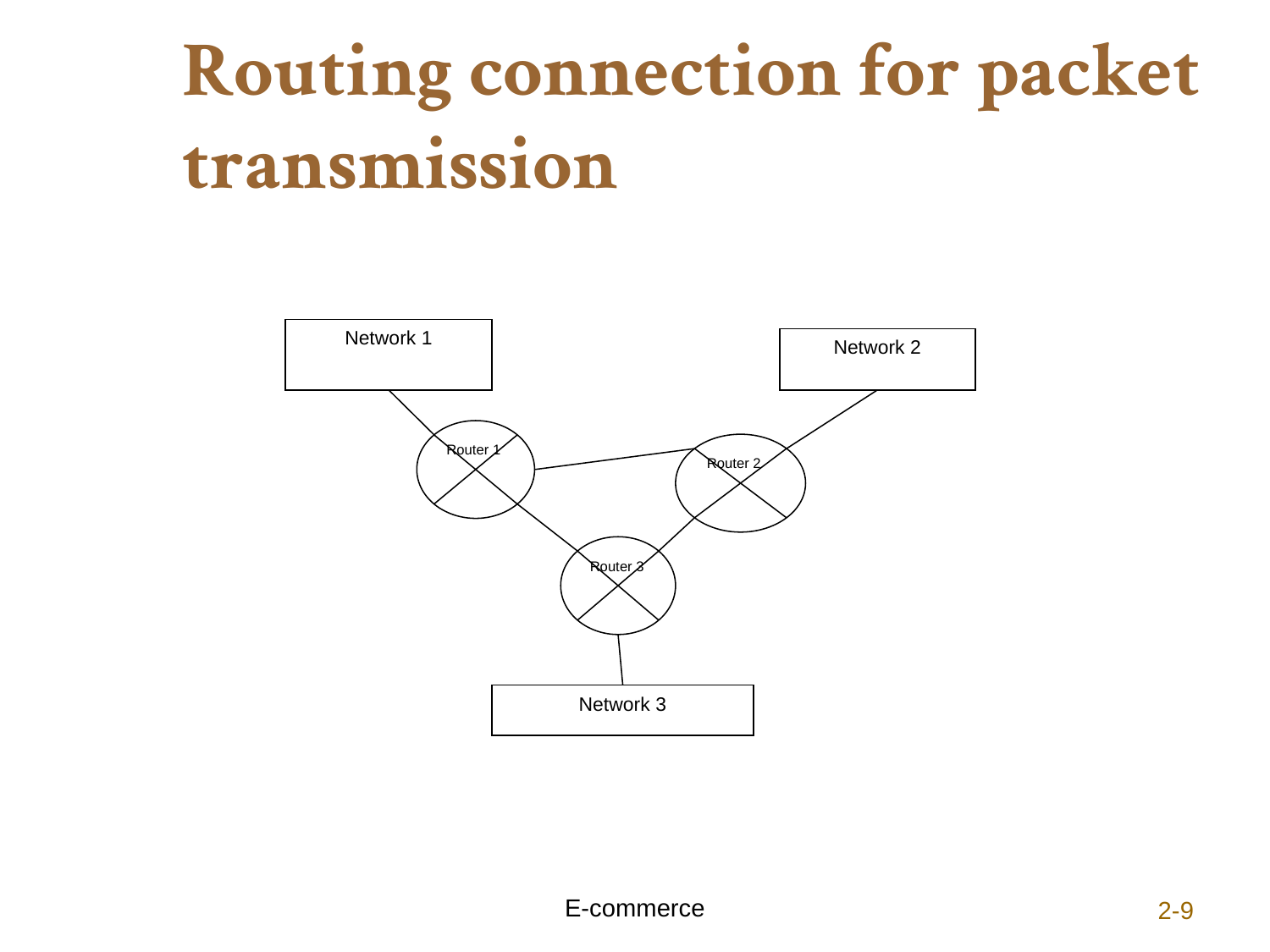

# Routing connection for packet transmission

Network 1
Network 2
Router 1
Router 2
Router 3
Network 3

E-commerce
2-9